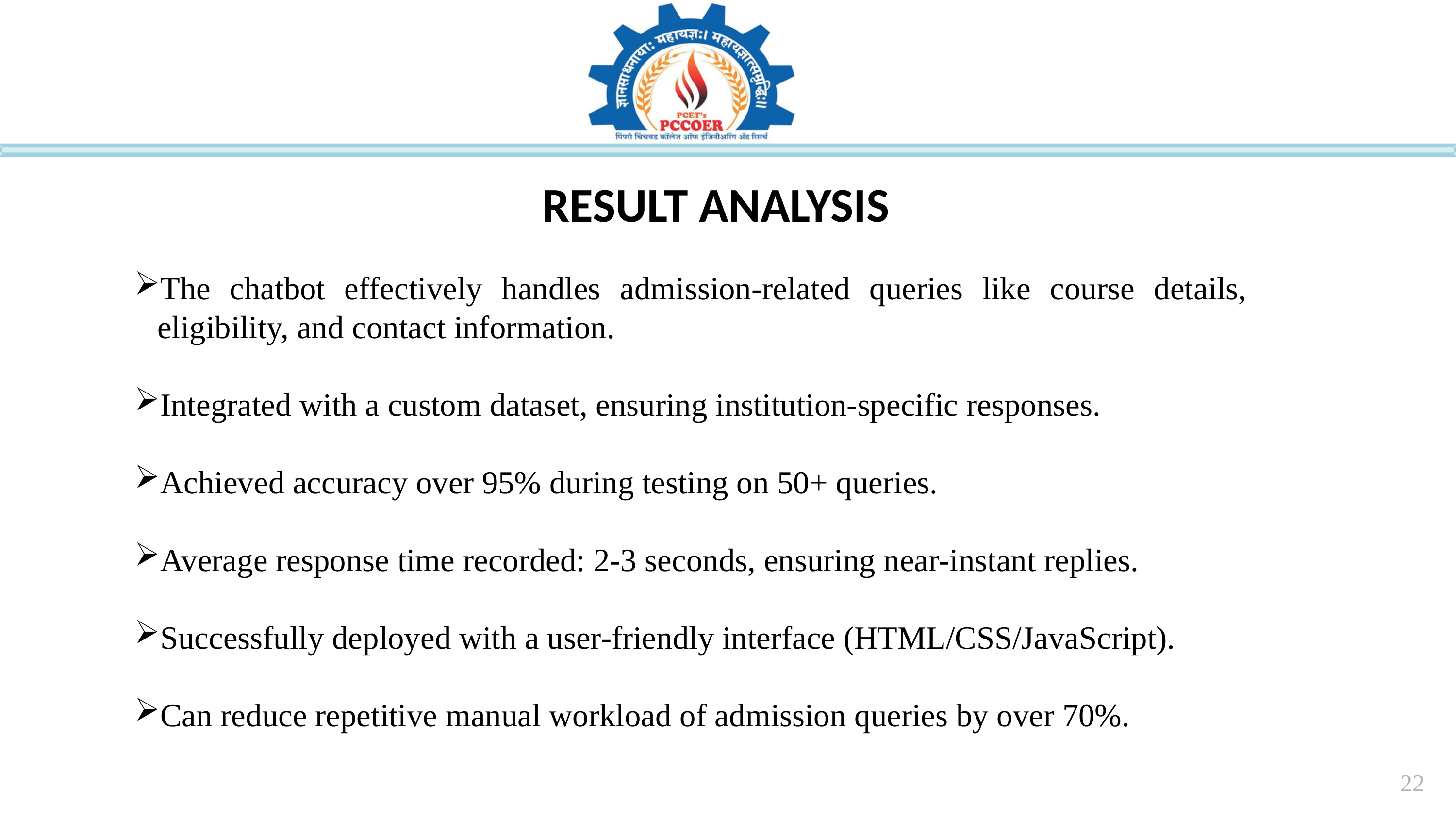

RESULT ANALYSIS
The chatbot effectively handles admission-related queries like course details, eligibility, and contact information.

Integrated with a custom dataset, ensuring institution-specific responses.

Achieved accuracy over 95% during testing on 50+ queries.

Average response time recorded: 2-3 seconds, ensuring near-instant replies.

Successfully deployed with a user-friendly interface (HTML/CSS/JavaScript).

Can reduce repetitive manual workload of admission queries by over 70%.
22